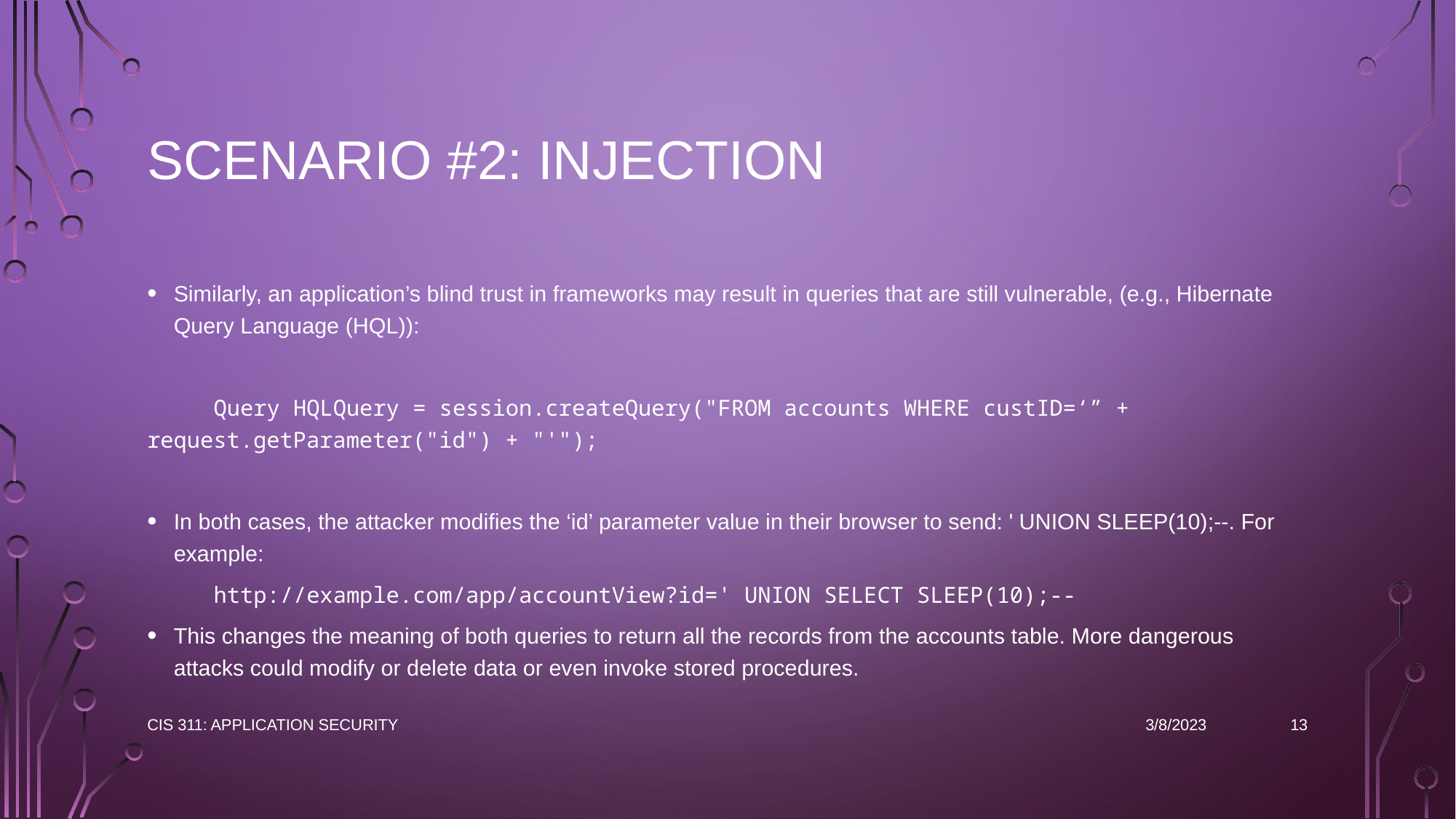

# Scenario #2: Injection
Similarly, an application’s blind trust in frameworks may result in queries that are still vulnerable, (e.g., Hibernate Query Language (HQL)):

	Query HQLQuery = session.createQuery("FROM accounts WHERE custID=‘” + 	request.getParameter("id") + "'");

In both cases, the attacker modifies the ‘id’ parameter value in their browser to send: ' UNION SLEEP(10);--. For example:
	http://example.com/app/accountView?id=' UNION SELECT SLEEP(10);--
This changes the meaning of both queries to return all the records from the accounts table. More dangerous attacks could modify or delete data or even invoke stored procedures.
13
CIS 311: Application Security
3/8/2023